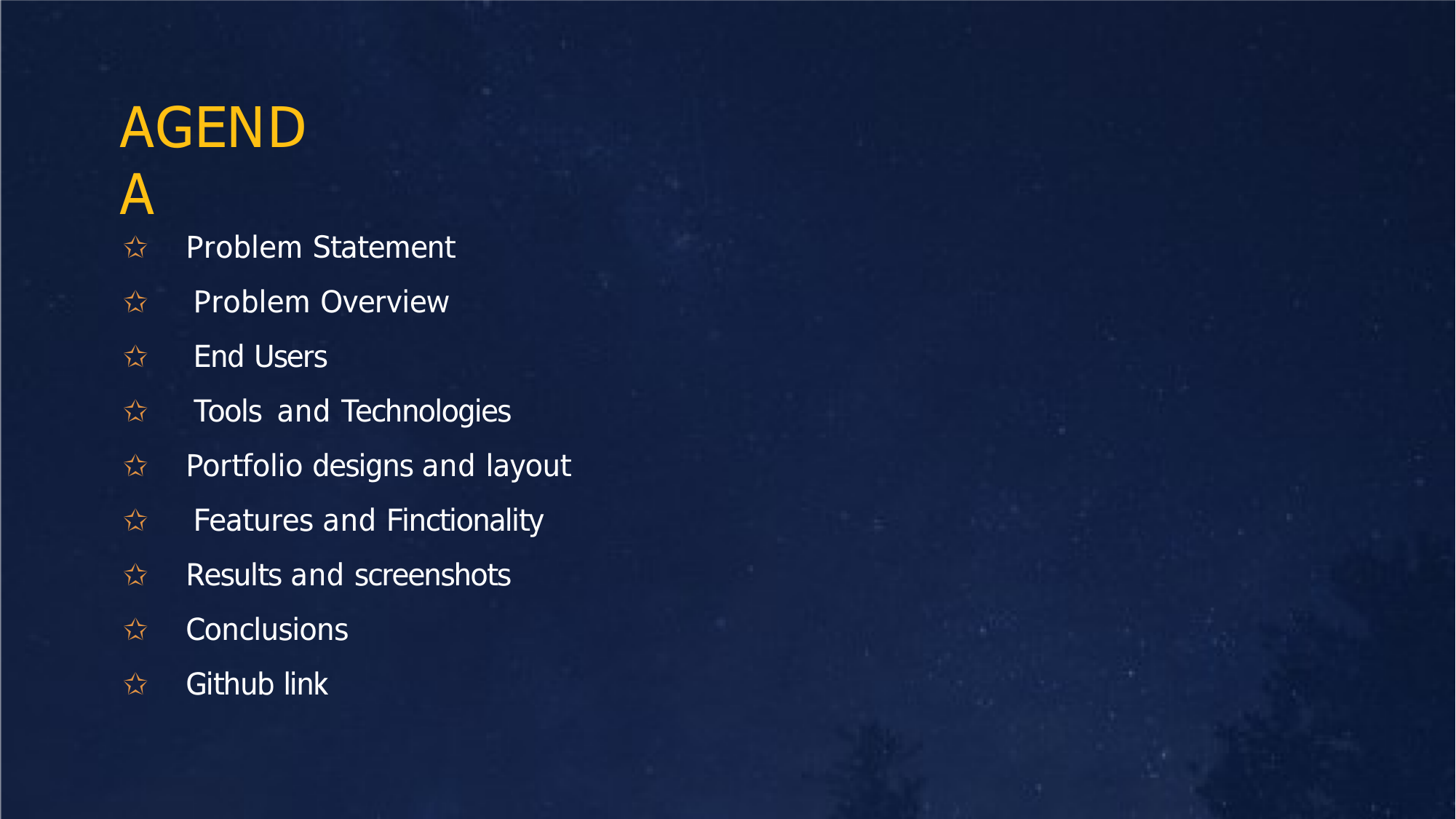

# AGENDA
✩	Problem Statement
✩	Problem Overview
✩	End Users
✩	Tools and Technologies
✩	Portfolio designs and layout
✩	Features and Finctionality
✩	Results and screenshots
✩	Conclusions
✩	Github link